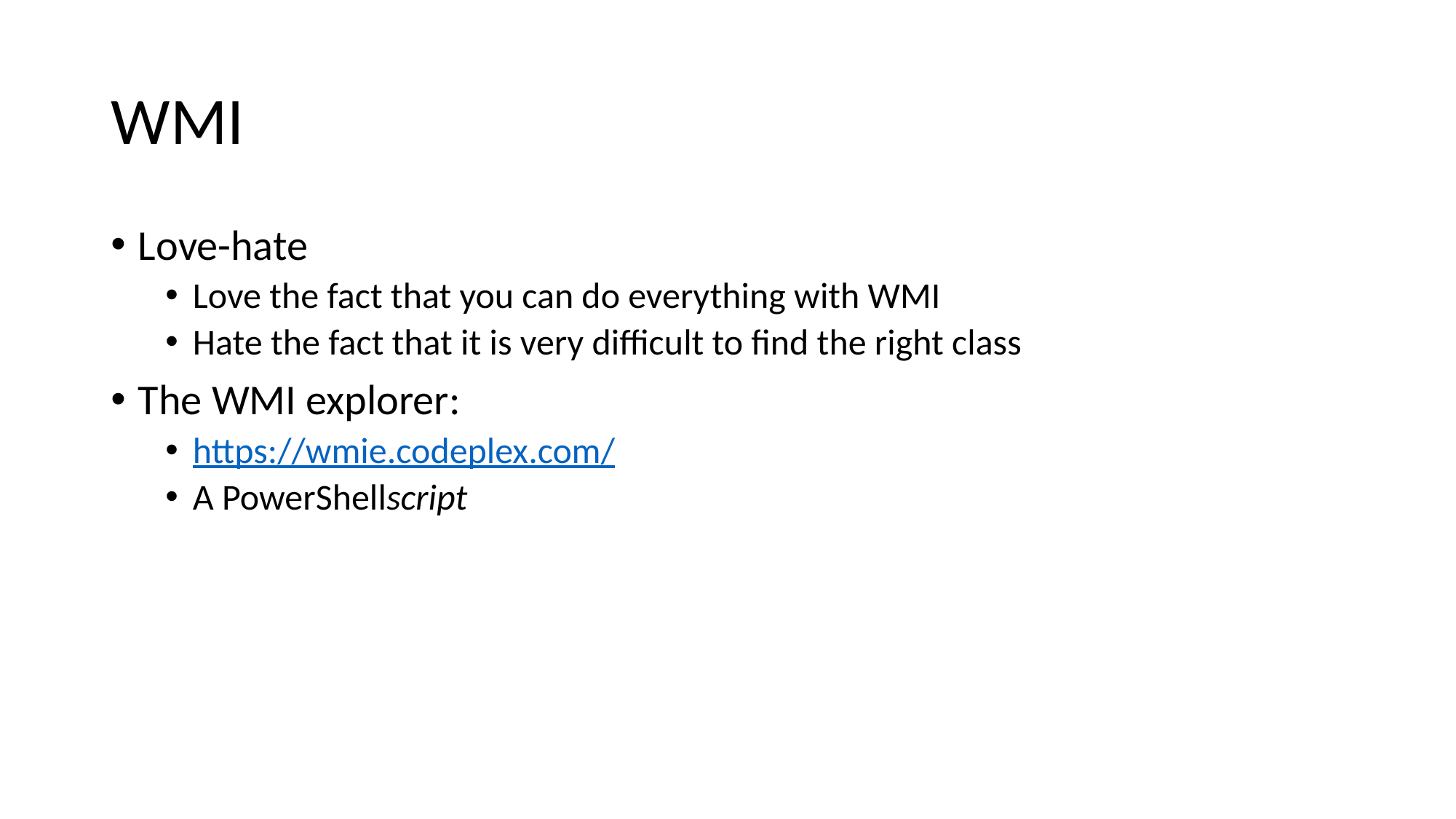

# WMI
Love-hate
Love the fact that you can do everything with WMI
Hate the fact that it is very difficult to find the right class
The WMI explorer:
https://wmie.codeplex.com/
A PowerShellscript